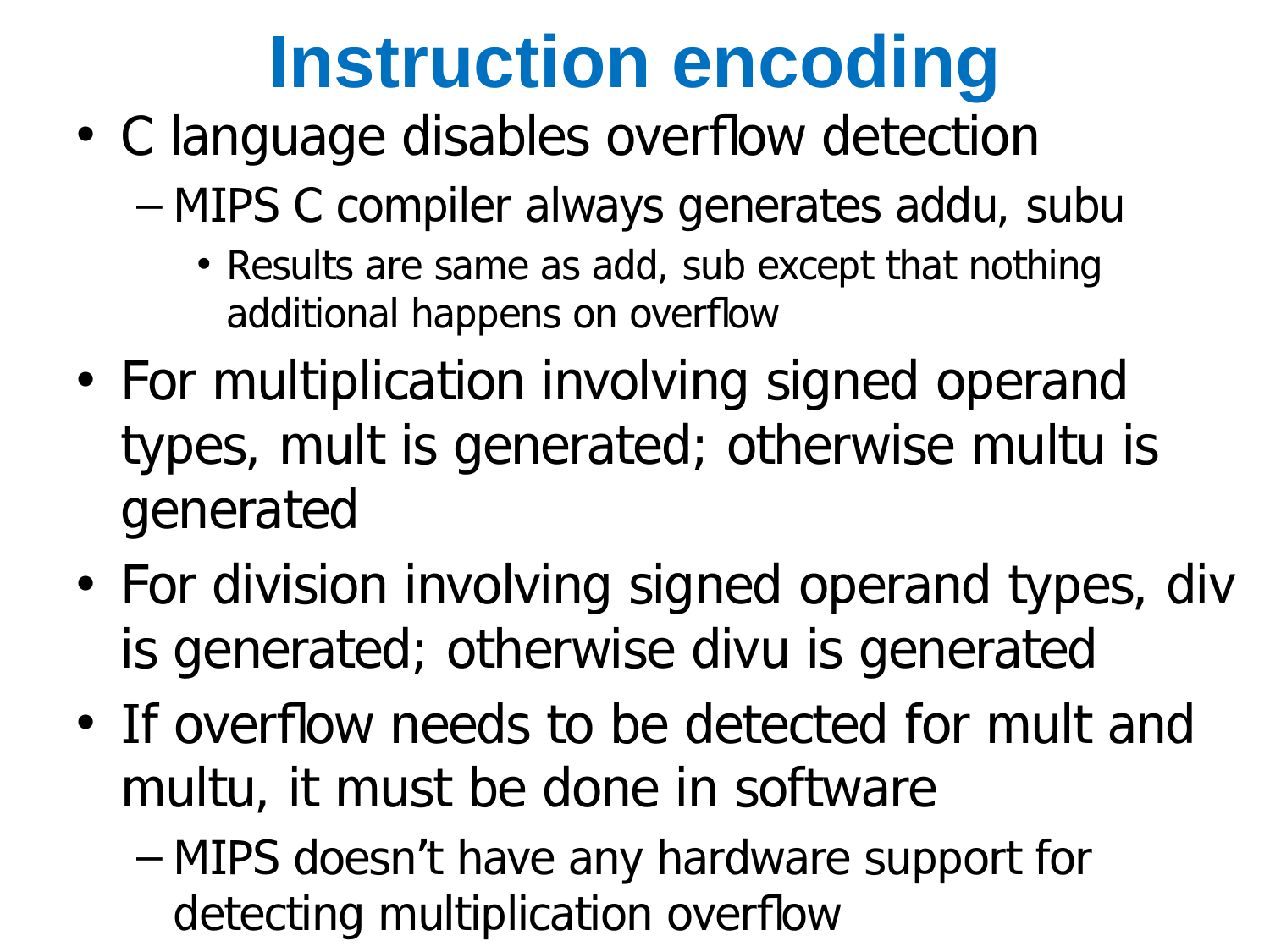

# Instruction encoding
C language disables overflow detection
MIPS C compiler always generates addu, subu
Results are same as add, sub except that nothing additional happens on overflow
For multiplication involving signed operand types, mult is generated; otherwise multu is generated
For division involving signed operand types, div is generated; otherwise divu is generated
If overflow needs to be detected for mult and multu, it must be done in software
MIPS doesn’t have any hardware support for detecting multiplication overflow